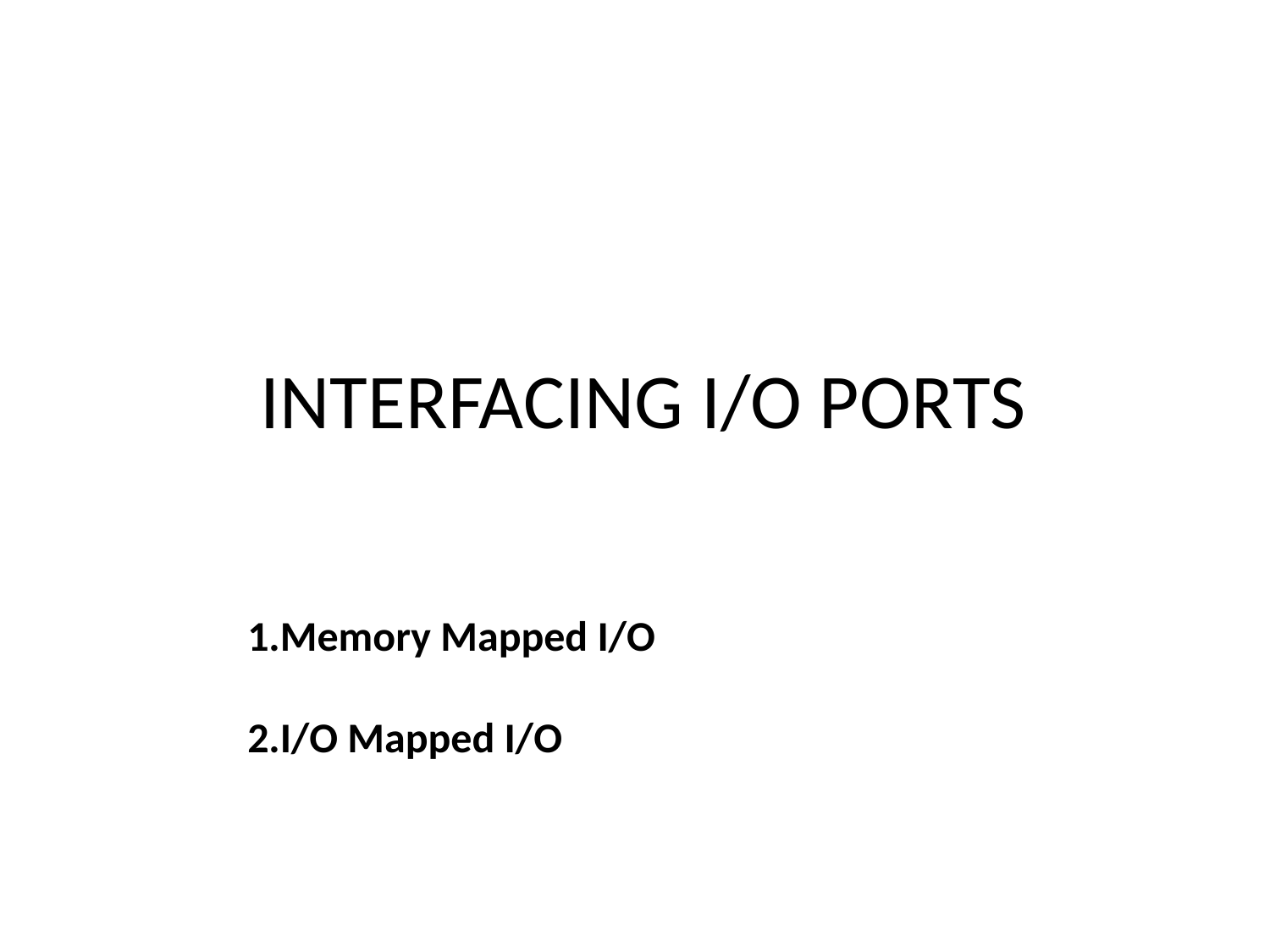

# INTERFACING I/O PORTS
1.Memory Mapped I/O

2.I/O Mapped I/O